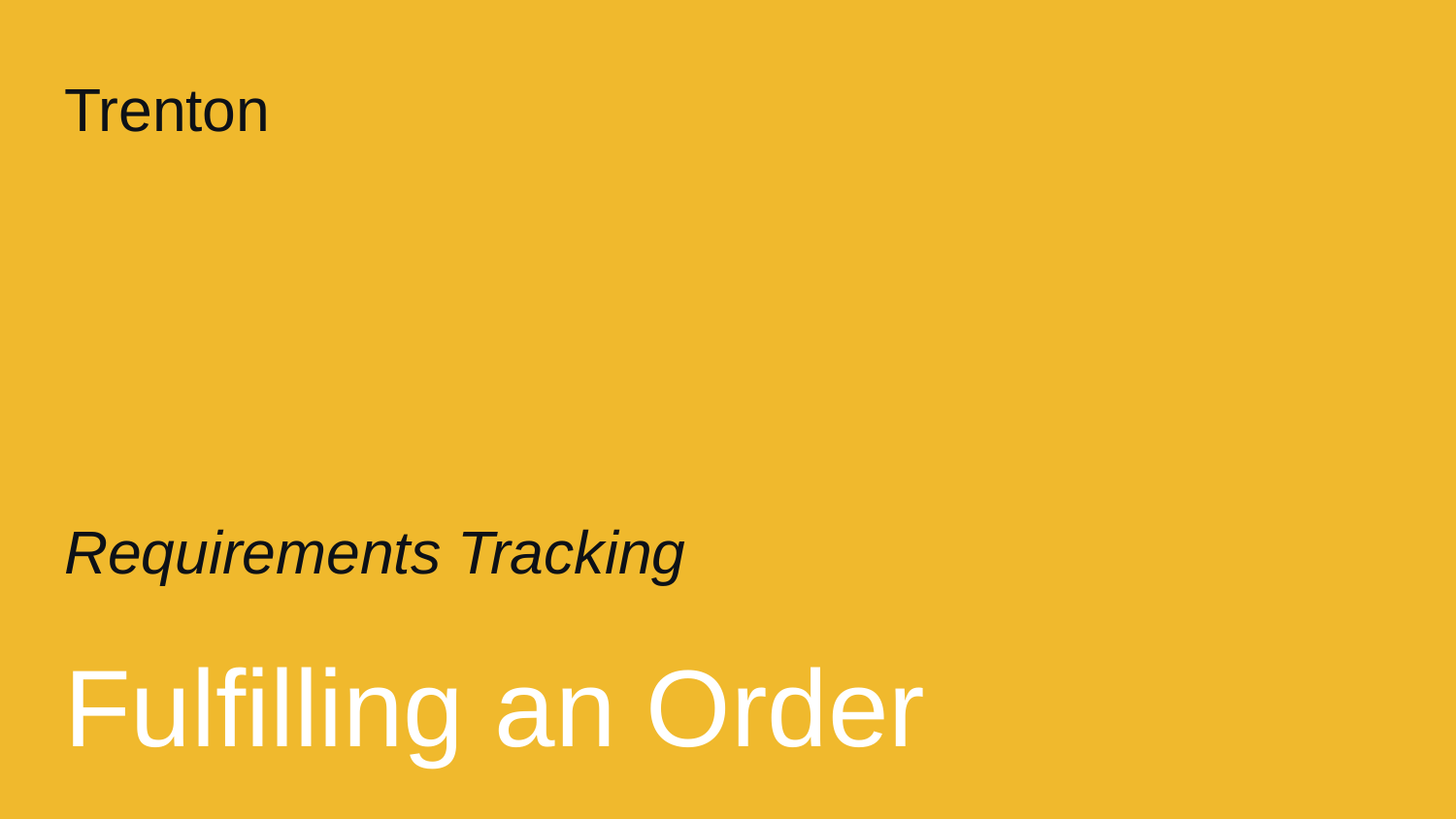

Trenton
Requirements Tracking
# Fulfilling an Order